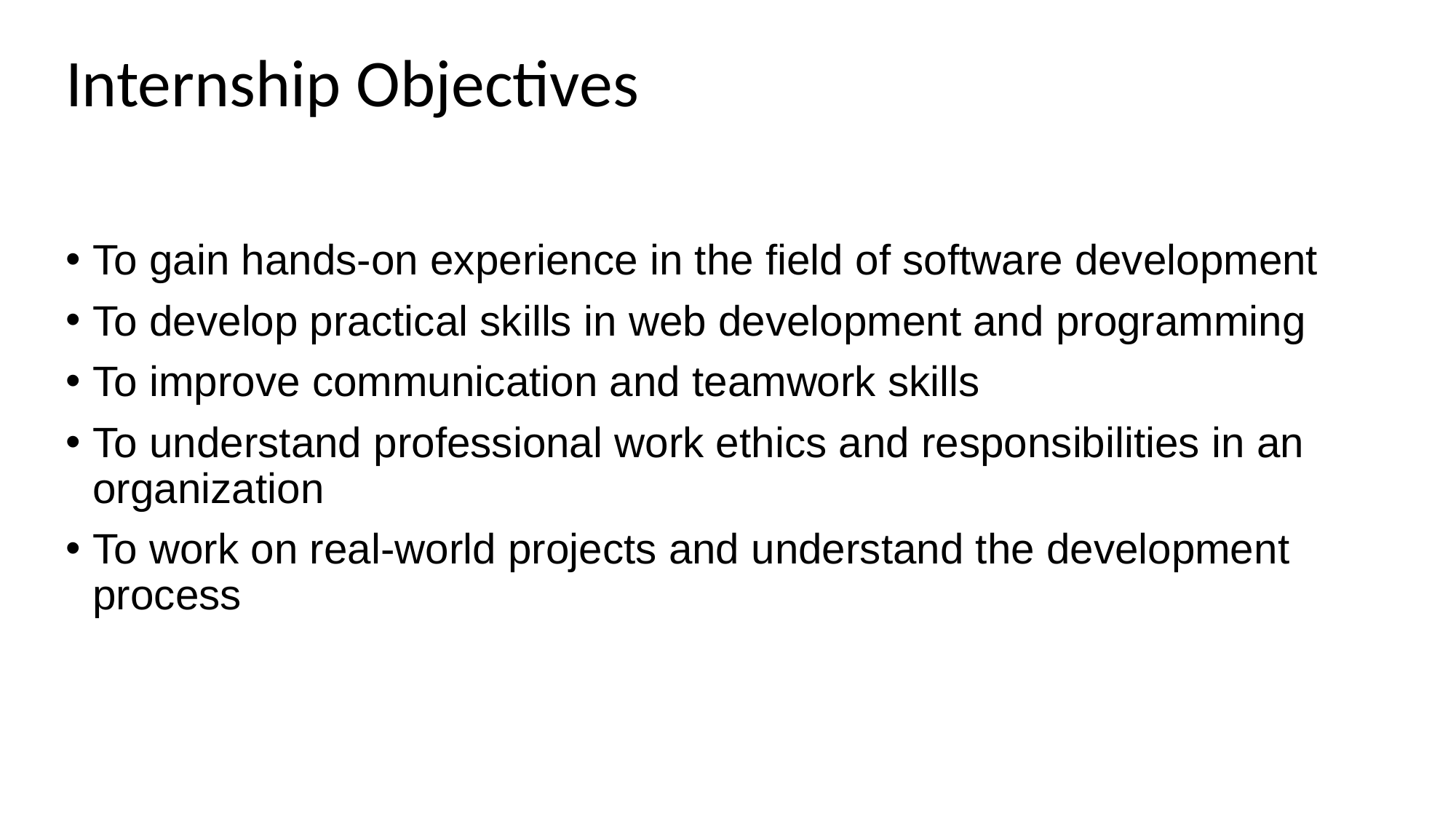

Internship Objectives
To gain hands-on experience in the field of software development
To develop practical skills in web development and programming
To improve communication and teamwork skills
To understand professional work ethics and responsibilities in an organization
To work on real-world projects and understand the development process